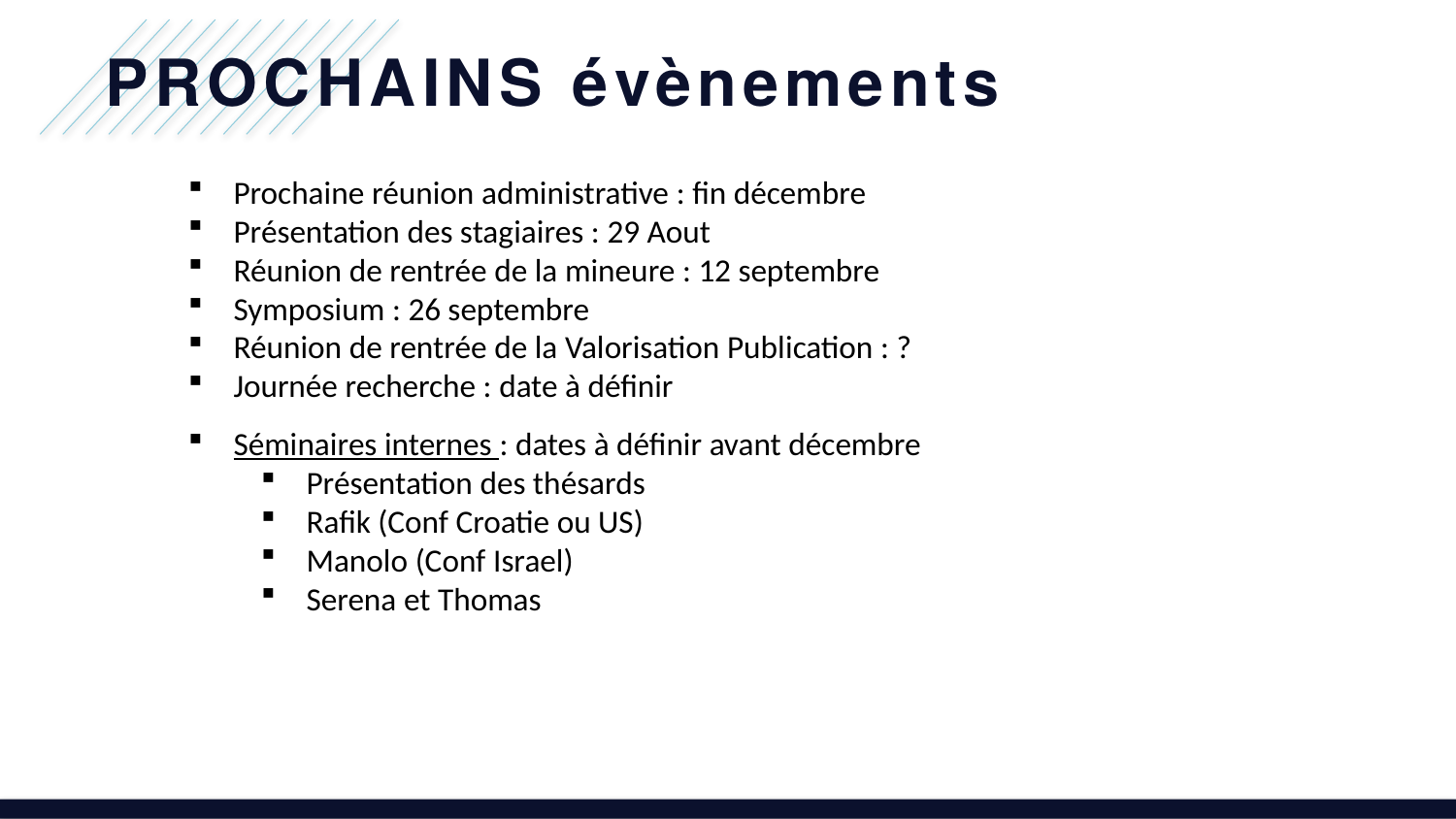

PROCHAINS évènements
Prochaine réunion administrative : fin décembre
Présentation des stagiaires : 29 Aout
Réunion de rentrée de la mineure : 12 septembre
Symposium : 26 septembre
Réunion de rentrée de la Valorisation Publication : ?
Journée recherche : date à définir

Séminaires internes : dates à définir avant décembre
Présentation des thésards
Rafik (Conf Croatie ou US)
Manolo (Conf Israel)
Serena et Thomas